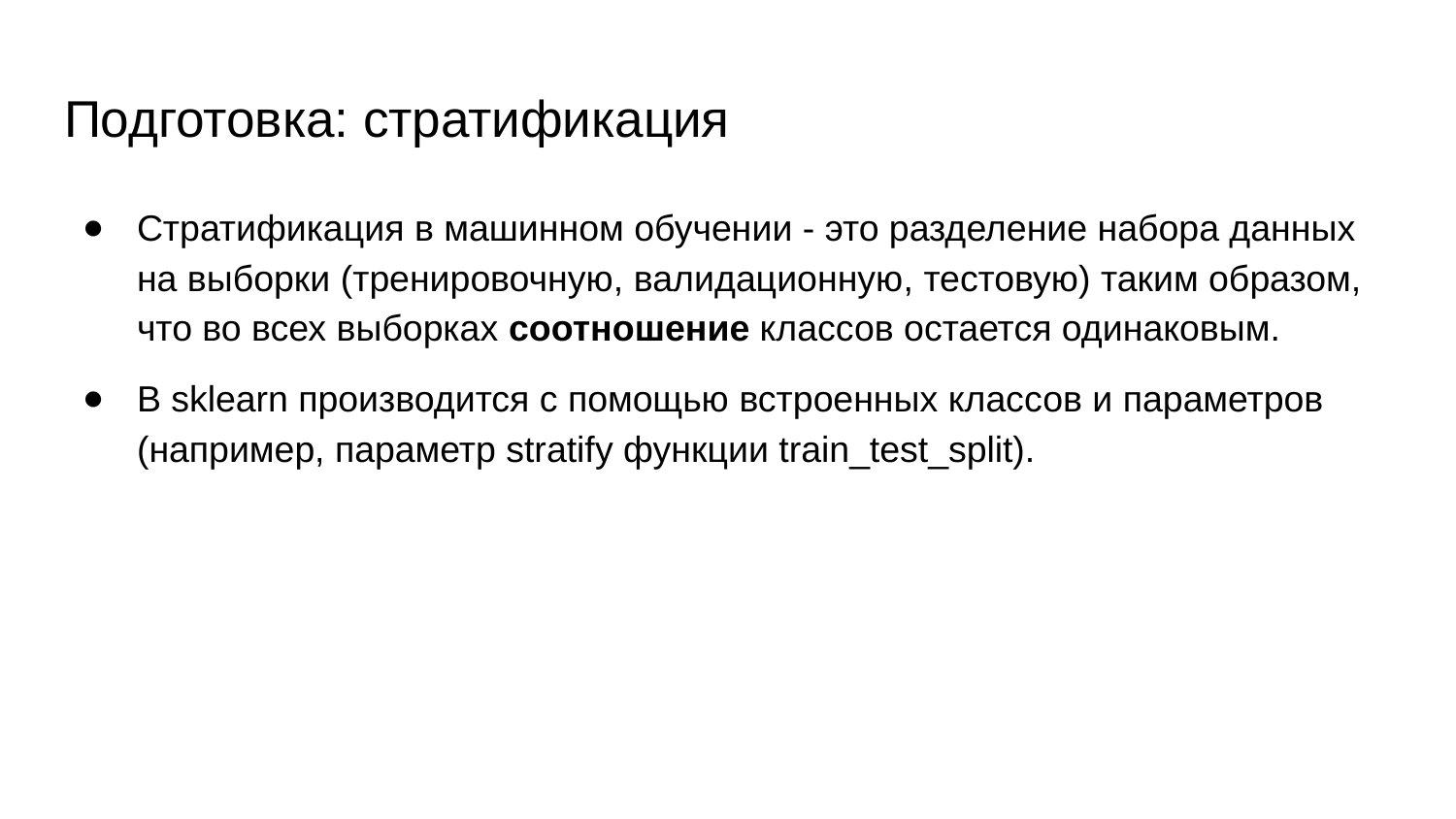

# Подготовка: стратификация
Стратификация в машинном обучении - это разделение набора данных на выборки (тренировочную, валидационную, тестовую) таким образом, что во всех выборках соотношение классов остается одинаковым.
В sklearn производится с помощью встроенных классов и параметров (например, параметр stratify функции train_test_split).